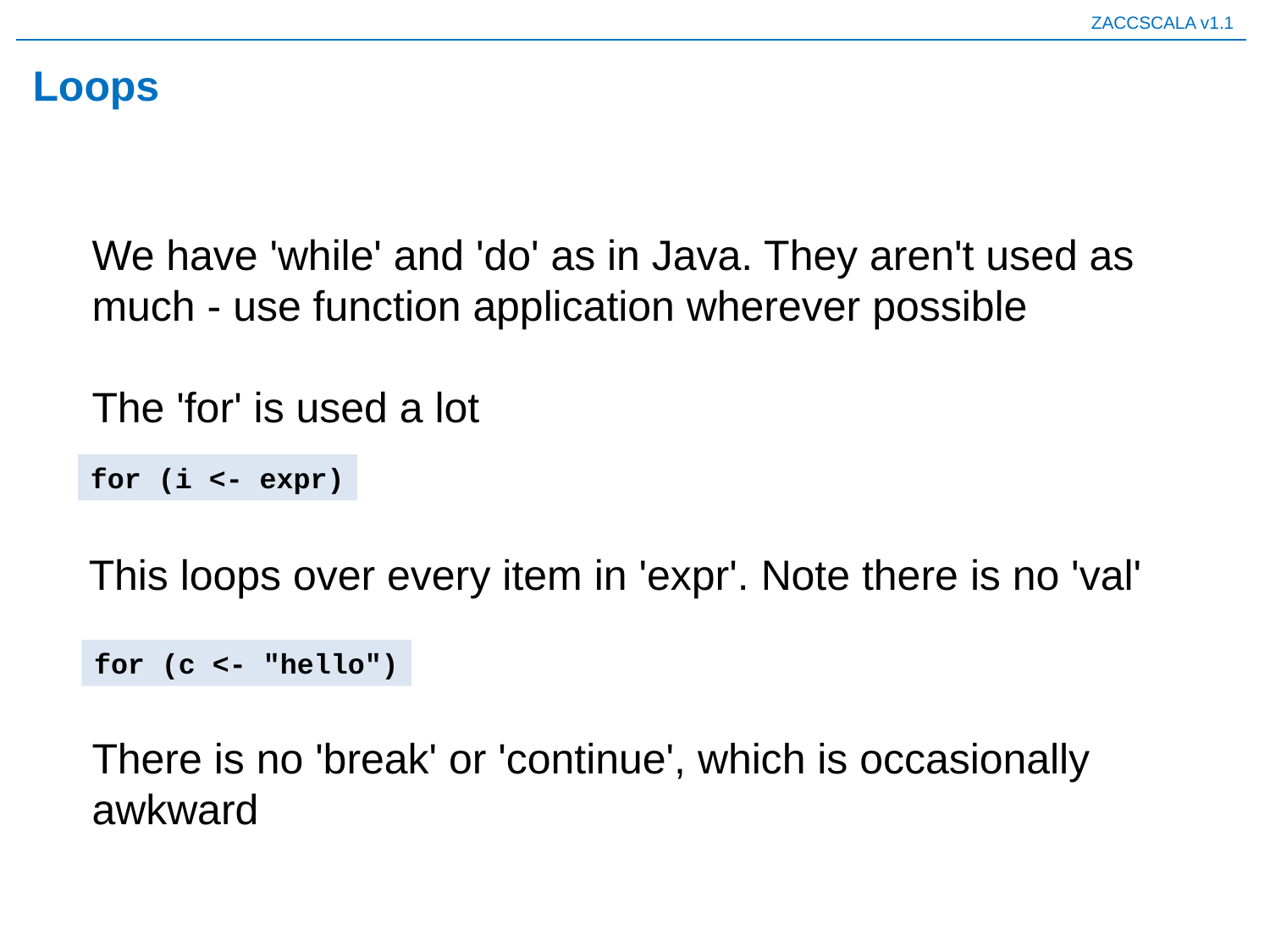

# Loops
We have 'while' and 'do' as in Java. They aren't used as much - use function application wherever possible

The 'for' is used a lot
for (i <- expr)
This loops over every item in 'expr'. Note there is no 'val'
for (c <- "hello")
There is no 'break' or 'continue', which is occasionally awkward